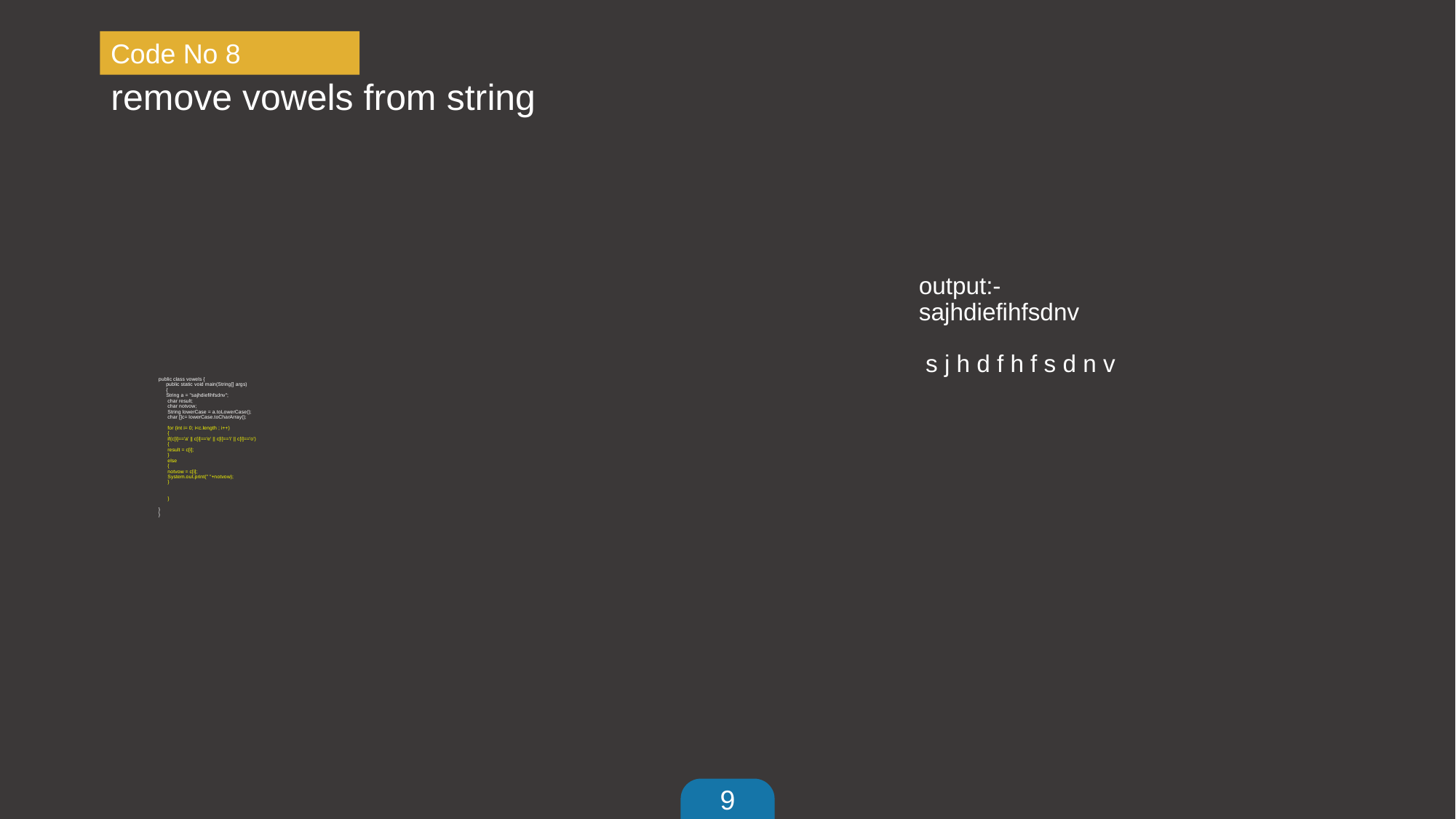

# remove vowels from string
Code No 8
output:-
sajhdiefihfsdnv

 s j h d f h f s d n v

public class vowels {
	public static void main(String[] args)
	{
	String a = "sajhdiefihfsdnv";
	 char result;
	 char notvow;
	 String lowerCase = a.toLowerCase();
	 char []c= lowerCase.toCharArray();

	 for (int i= 0; i<c.length ; i++)
	 {
		 if(c[i]=='a' || c[i]=='e' || c[i]=='i' || c[i]=='o')
		 {
			 result = c[i];
		 }
		 else
		 {
			 notvow = c[i];
			 System.out.print(" "+notvow);
		 }

	 }

}
}